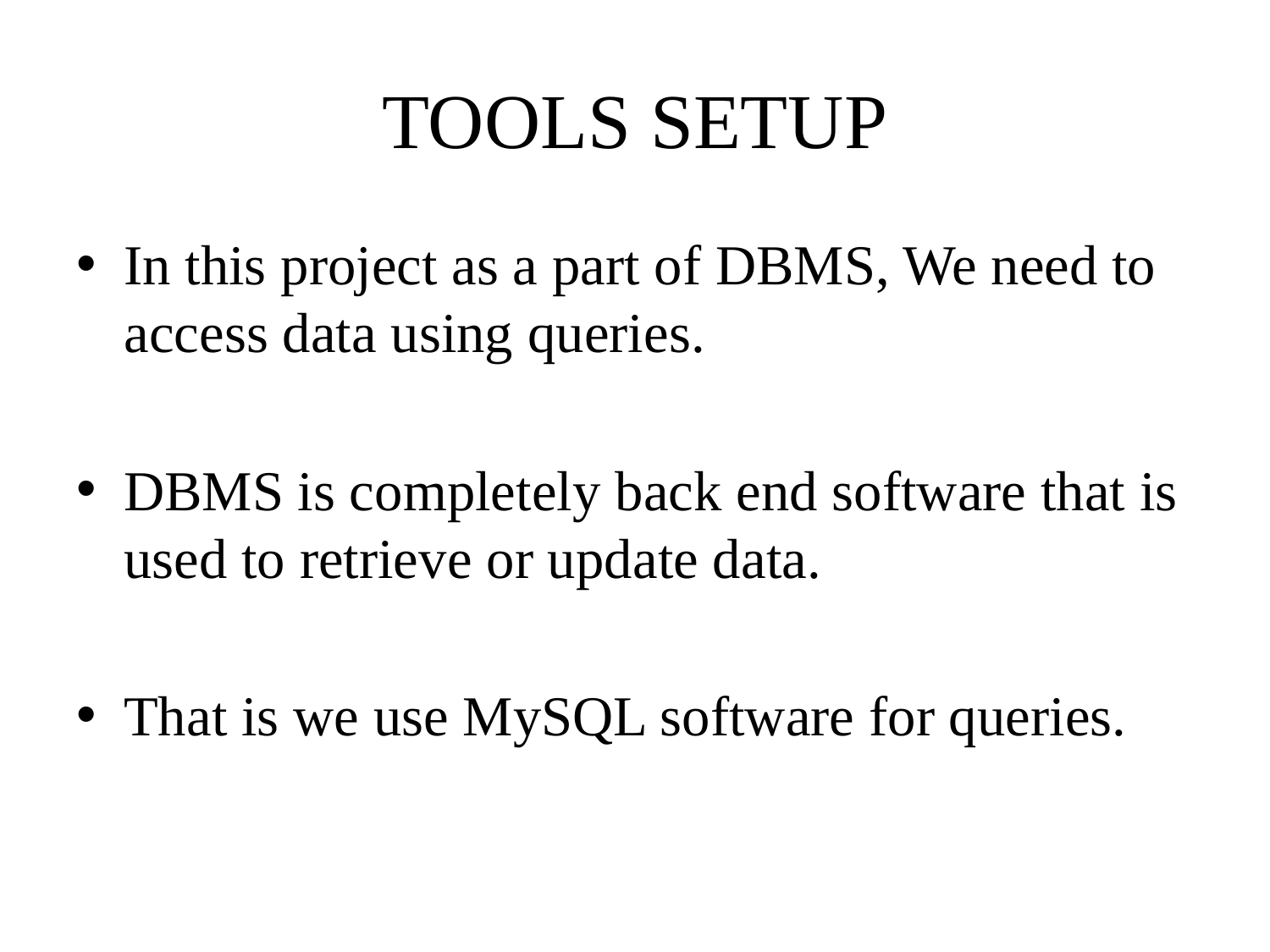

# TOOLS SETUP
In this project as a part of DBMS, We need to access data using queries.

DBMS is completely back end software that is used to retrieve or update data.

That is we use MySQL software for queries.